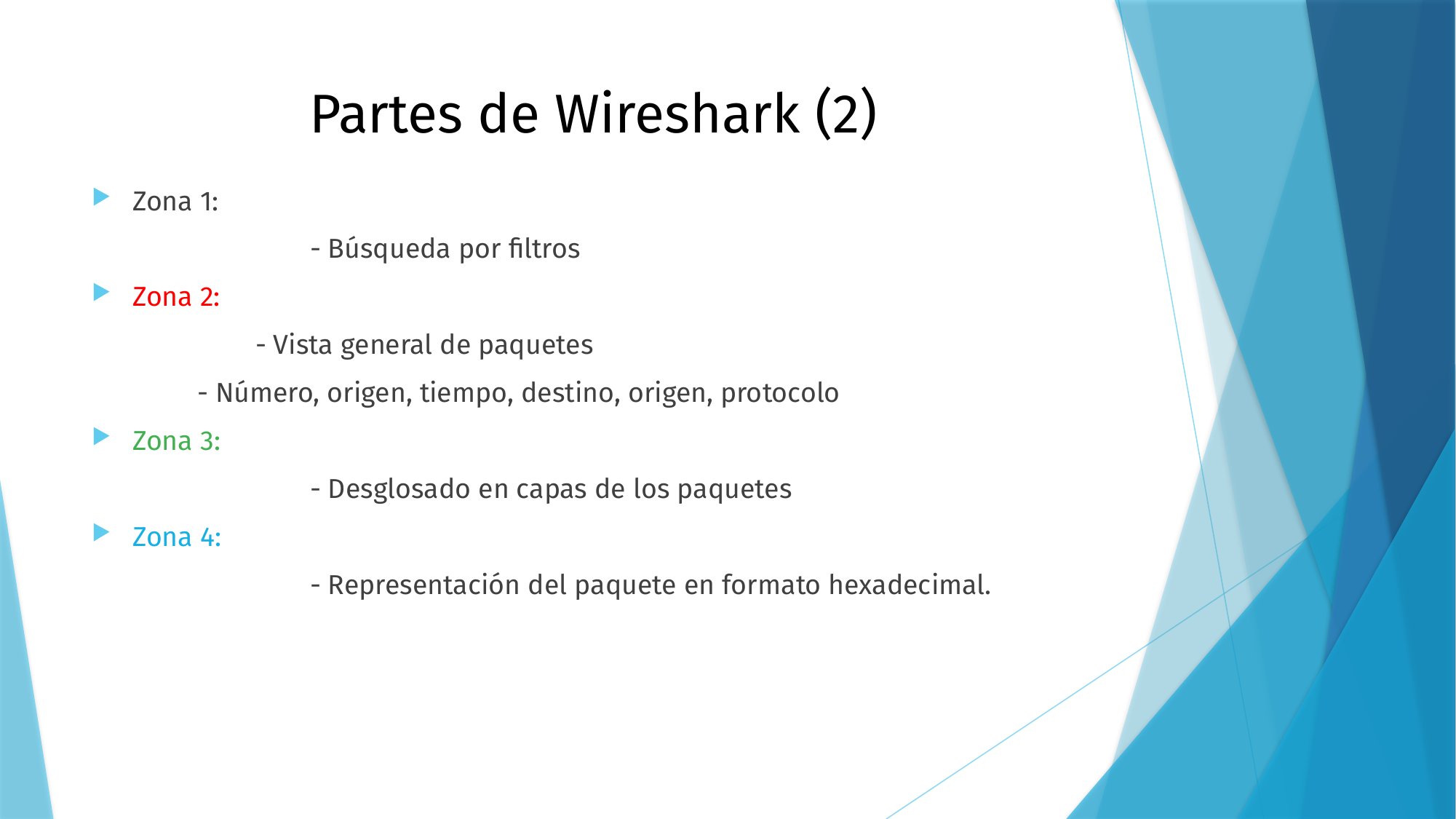

# Partes de Wireshark (2)
Zona 1:
		- Búsqueda por filtros
Zona 2:
	- Vista general de paquetes
       - Número, origen, tiempo, destino, origen, protocolo
Zona 3:
		- Desglosado en capas de los paquetes
Zona 4:
		- Representación del paquete en formato hexadecimal.